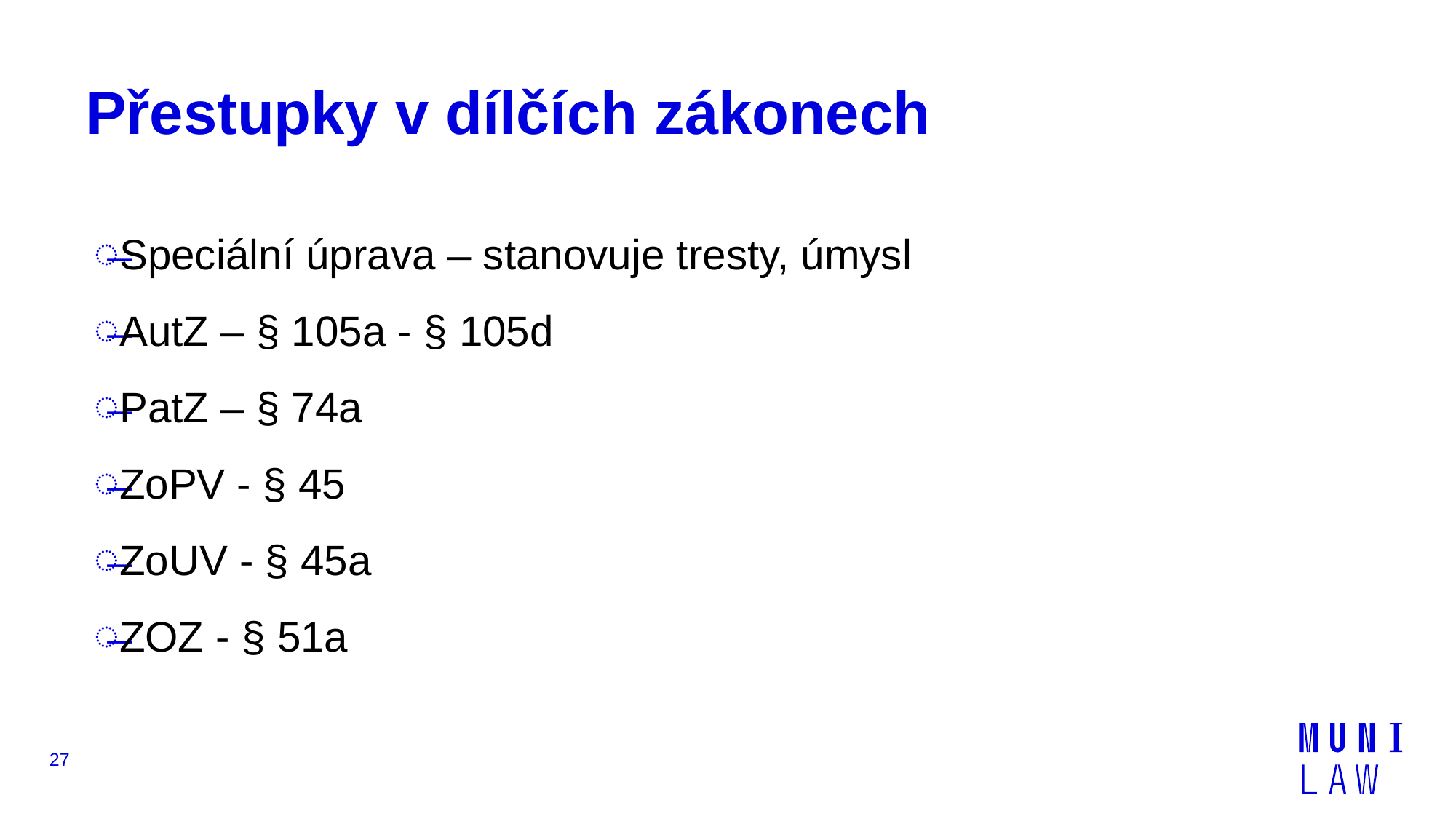

# Přestupky v dílčích zákonech
Speciální úprava – stanovuje tresty, úmysl
AutZ – § 105a - § 105d
PatZ – § 74a
ZoPV - § 45
ZoUV - § 45a
ZOZ - § 51a
27